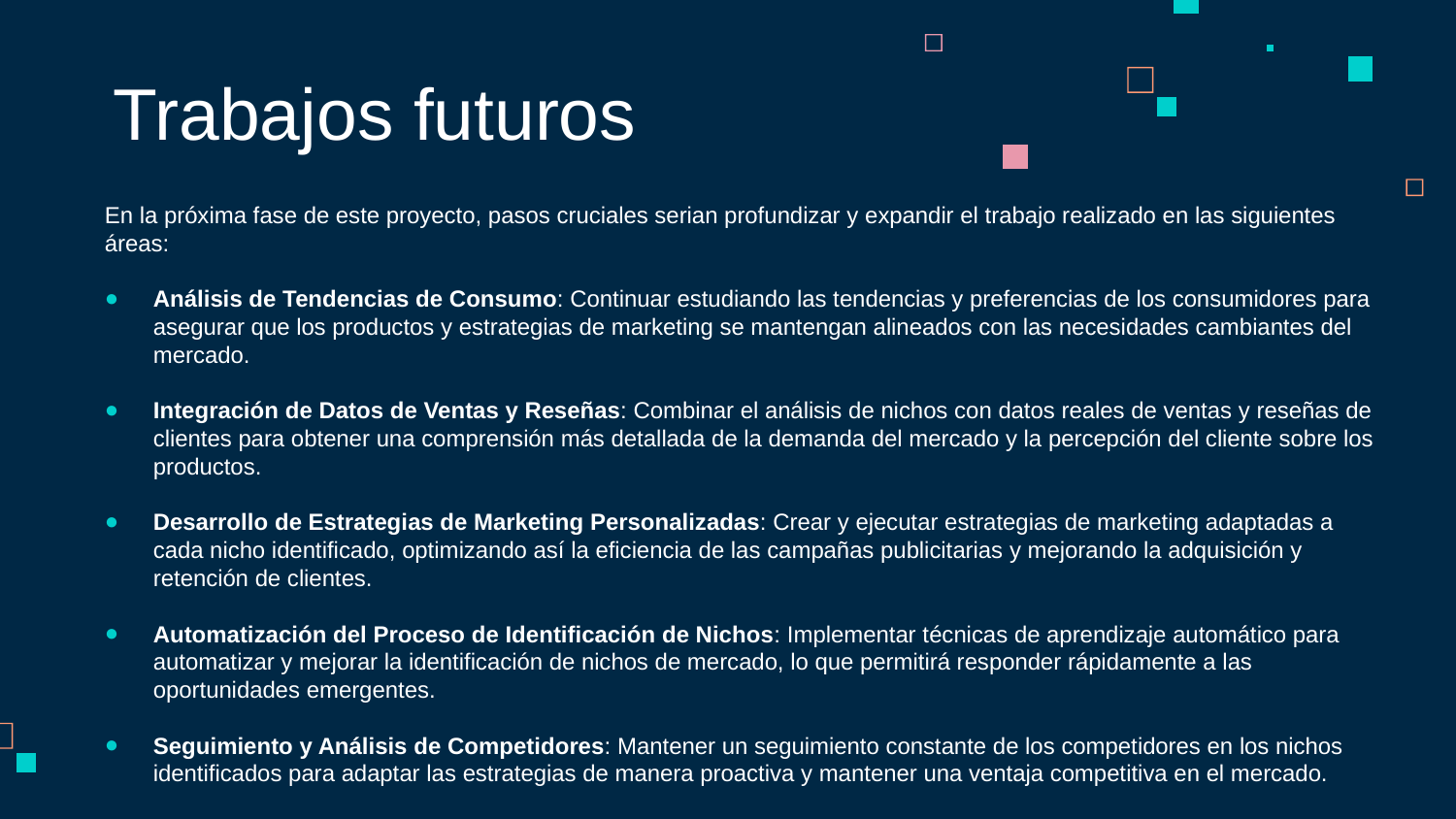

# Trabajos futuros
En la próxima fase de este proyecto, pasos cruciales serian profundizar y expandir el trabajo realizado en las siguientes áreas:

Análisis de Tendencias de Consumo: Continuar estudiando las tendencias y preferencias de los consumidores para asegurar que los productos y estrategias de marketing se mantengan alineados con las necesidades cambiantes del mercado.

Integración de Datos de Ventas y Reseñas: Combinar el análisis de nichos con datos reales de ventas y reseñas de clientes para obtener una comprensión más detallada de la demanda del mercado y la percepción del cliente sobre los productos.

Desarrollo de Estrategias de Marketing Personalizadas: Crear y ejecutar estrategias de marketing adaptadas a cada nicho identificado, optimizando así la eficiencia de las campañas publicitarias y mejorando la adquisición y retención de clientes.

Automatización del Proceso de Identificación de Nichos: Implementar técnicas de aprendizaje automático para automatizar y mejorar la identificación de nichos de mercado, lo que permitirá responder rápidamente a las oportunidades emergentes.

Seguimiento y Análisis de Competidores: Mantener un seguimiento constante de los competidores en los nichos identificados para adaptar las estrategias de manera proactiva y mantener una ventaja competitiva en el mercado.